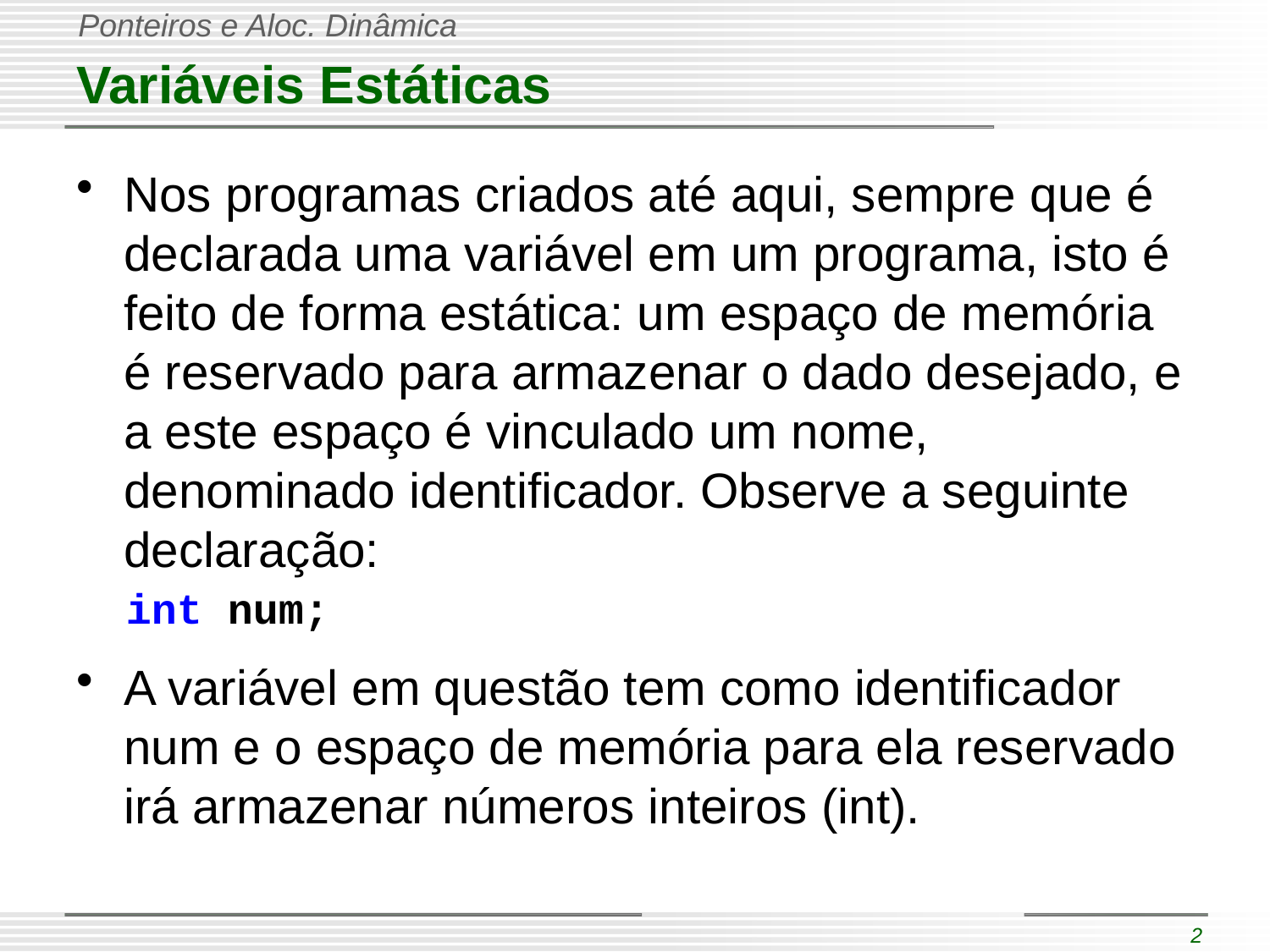

# Variáveis Estáticas
Nos programas criados até aqui, sempre que é declarada uma variável em um programa, isto é feito de forma estática: um espaço de memória é reservado para armazenar o dado desejado, e a este espaço é vinculado um nome, denominado identificador. Observe a seguinte declaração:

A variável em questão tem como identificador num e o espaço de memória para ela reservado irá armazenar números inteiros (int).

int num;